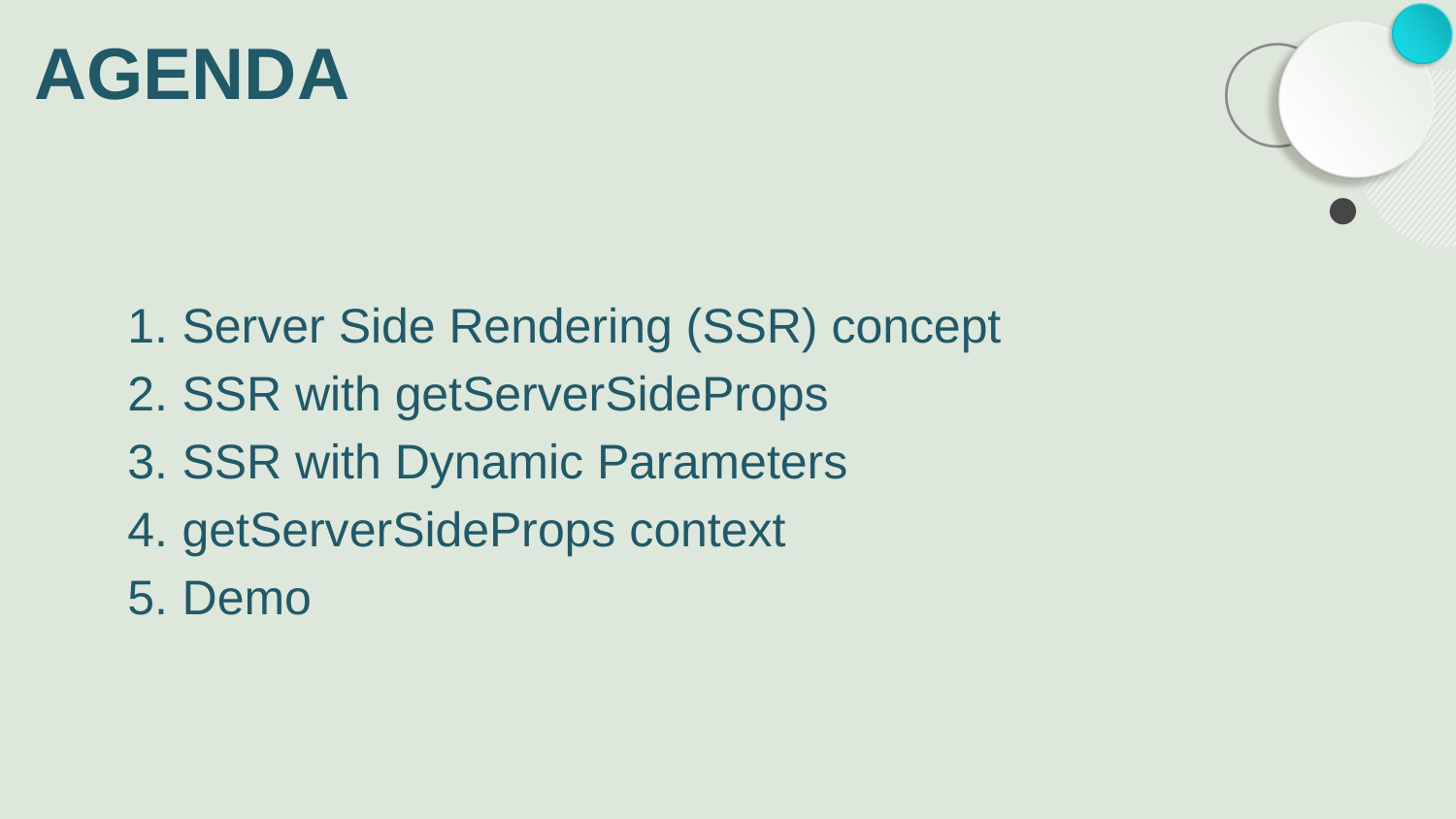

# AGENDA
Server Side Rendering (SSR) concept
SSR with getServerSideProps
SSR with Dynamic Parameters
getServerSideProps context
Demo